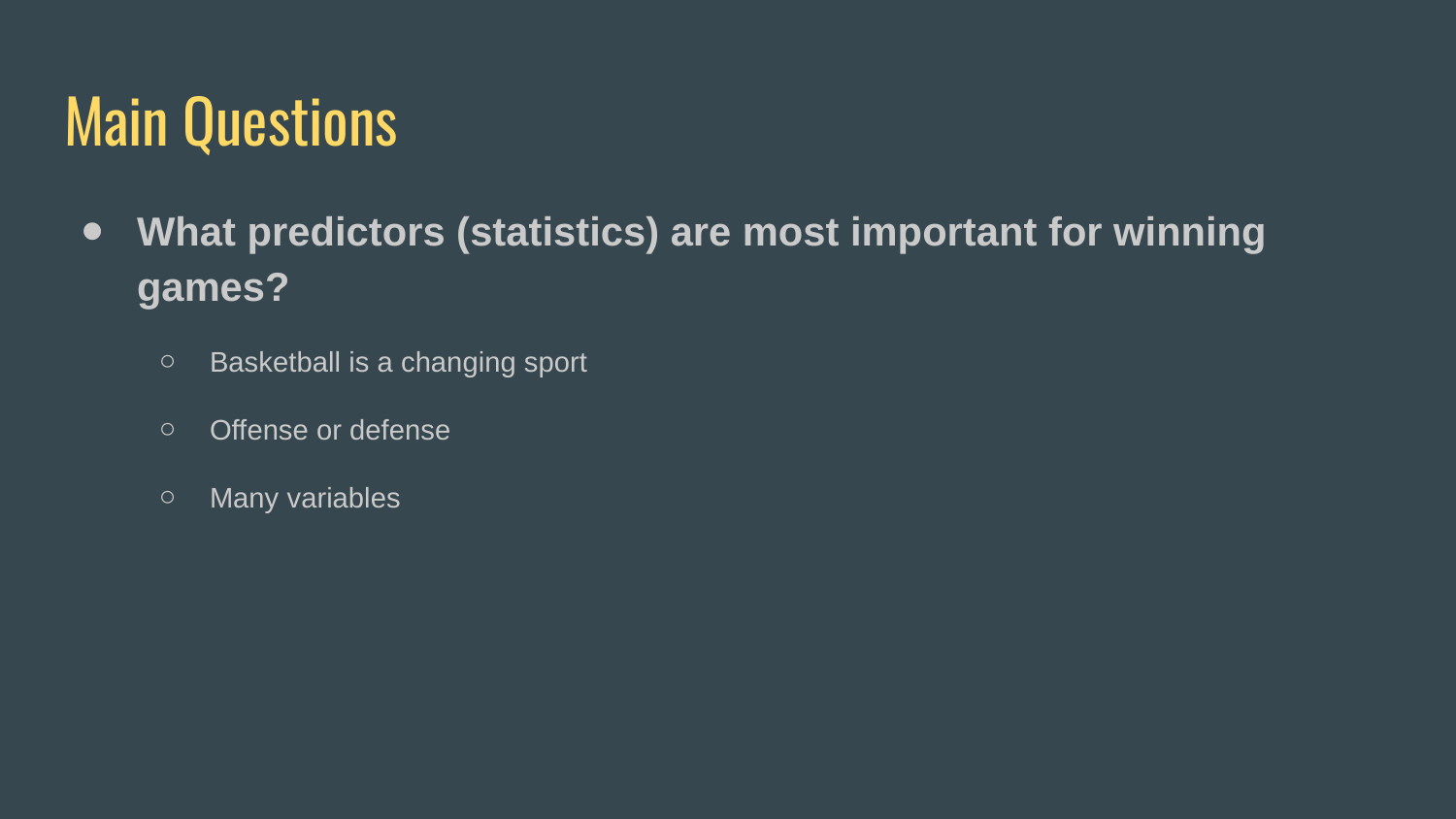

# Main Questions
What predictors (statistics) are most important for winning games?
Basketball is a changing sport
Offense or defense
Many variables